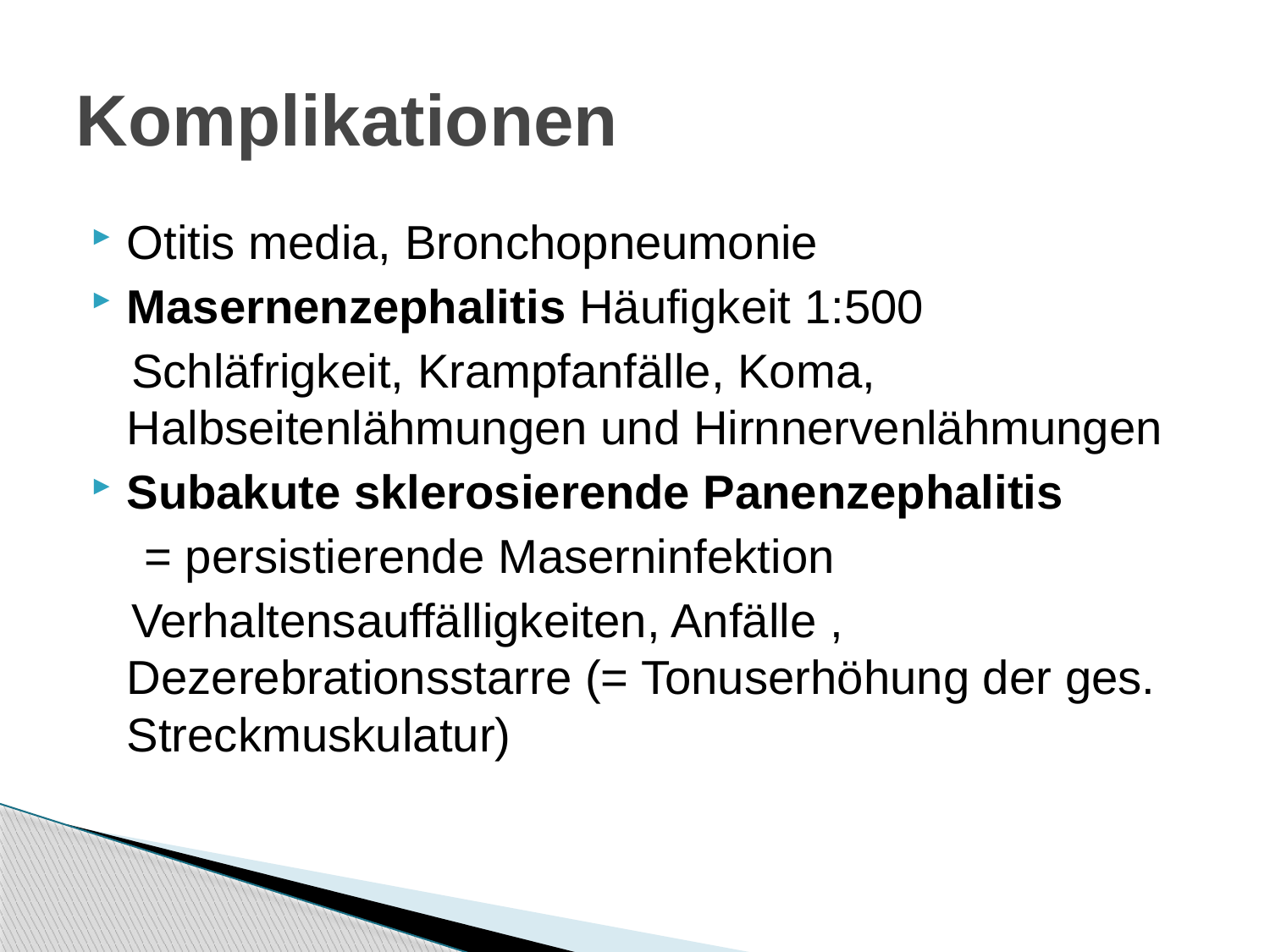

# Komplikationen
Otitis media, Bronchopneumonie
Masernenzephalitis Häufigkeit 1:500
   Schläfrigkeit, Krampfanfälle, Koma, Halbseitenlähmungen und Hirnnervenlähmungen
Subakute sklerosierende Panenzephalitis
    = persistierende Maserninfektion
   Verhaltensauffälligkeiten, Anfälle , Dezerebrationsstarre (= Tonuserhöhung der ges. Streckmuskulatur)